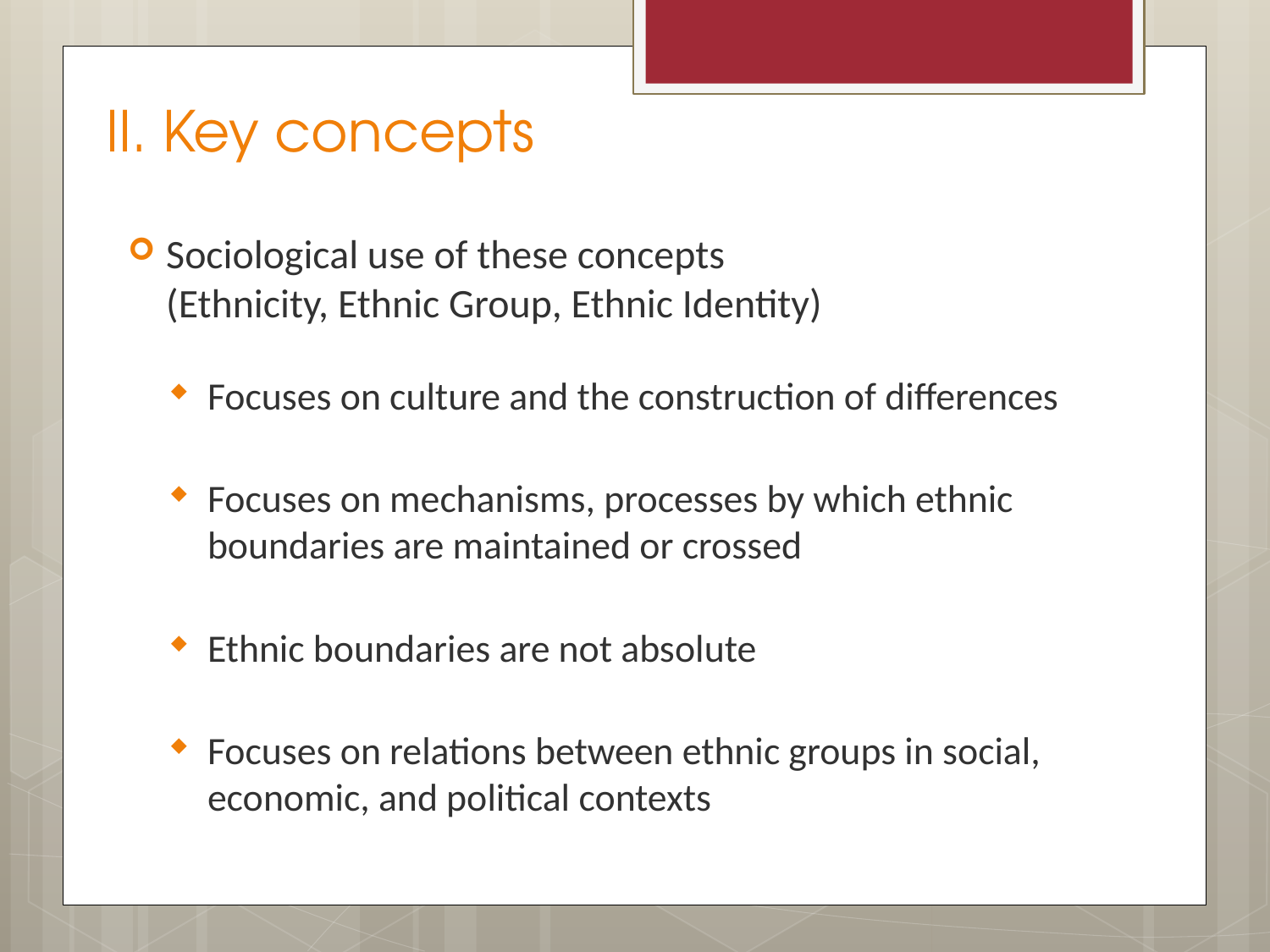

II. Key concepts
Sociological use of these concepts
(Ethnicity, Ethnic Group, Ethnic Identity)
Focuses on culture and the construction of differences
Focuses on mechanisms, processes by which ethnic boundaries are maintained or crossed
Ethnic boundaries are not absolute
Focuses on relations between ethnic groups in social, economic, and political contexts